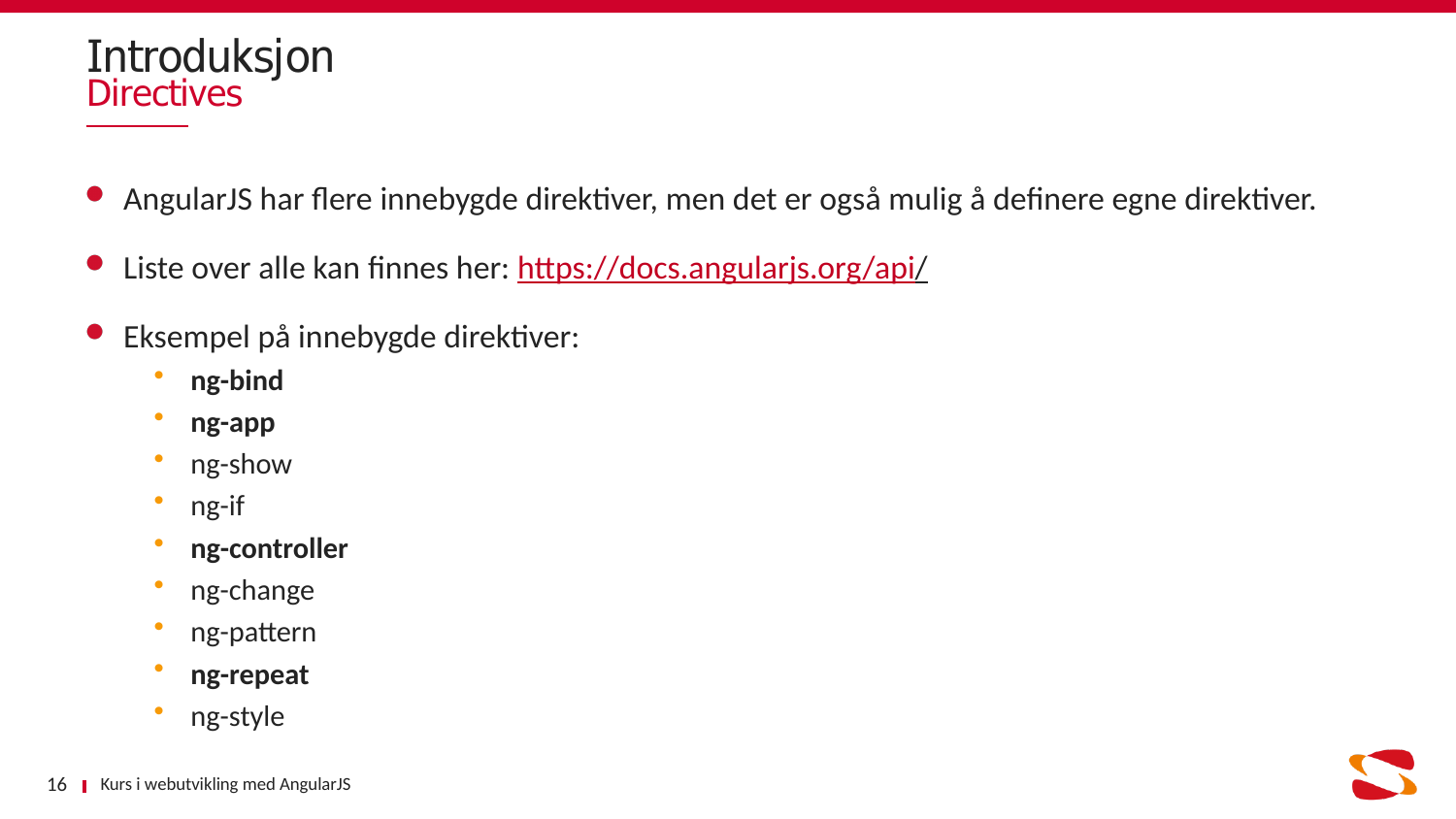

# Introduksjon
Directives
AngularJS har flere innebygde direktiver, men det er også mulig å definere egne direktiver.
Liste over alle kan finnes her: https://docs.angularjs.org/api/
Eksempel på innebygde direktiver:
ng-bind
ng-app
ng-show
ng-if
ng-controller
ng-change
ng-pattern
ng-repeat
ng-style

Kurs i webutvikling med AngularJS
16